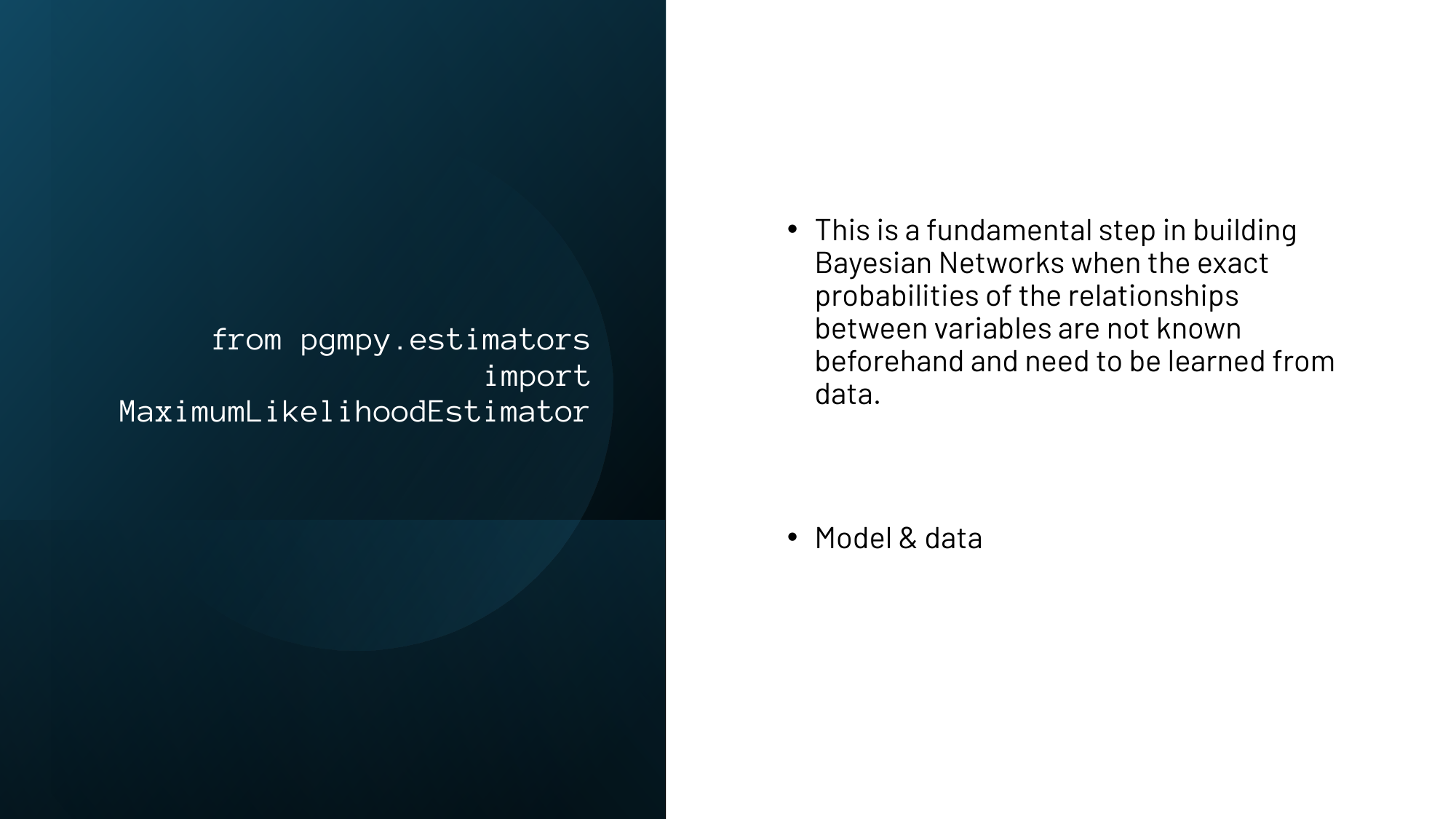

# from pgmpy.estimators import MaximumLikelihoodEstimator

This is a fundamental step in building Bayesian Networks when the exact probabilities of the relationships between variables are not known beforehand and need to be learned from data.

Model & data